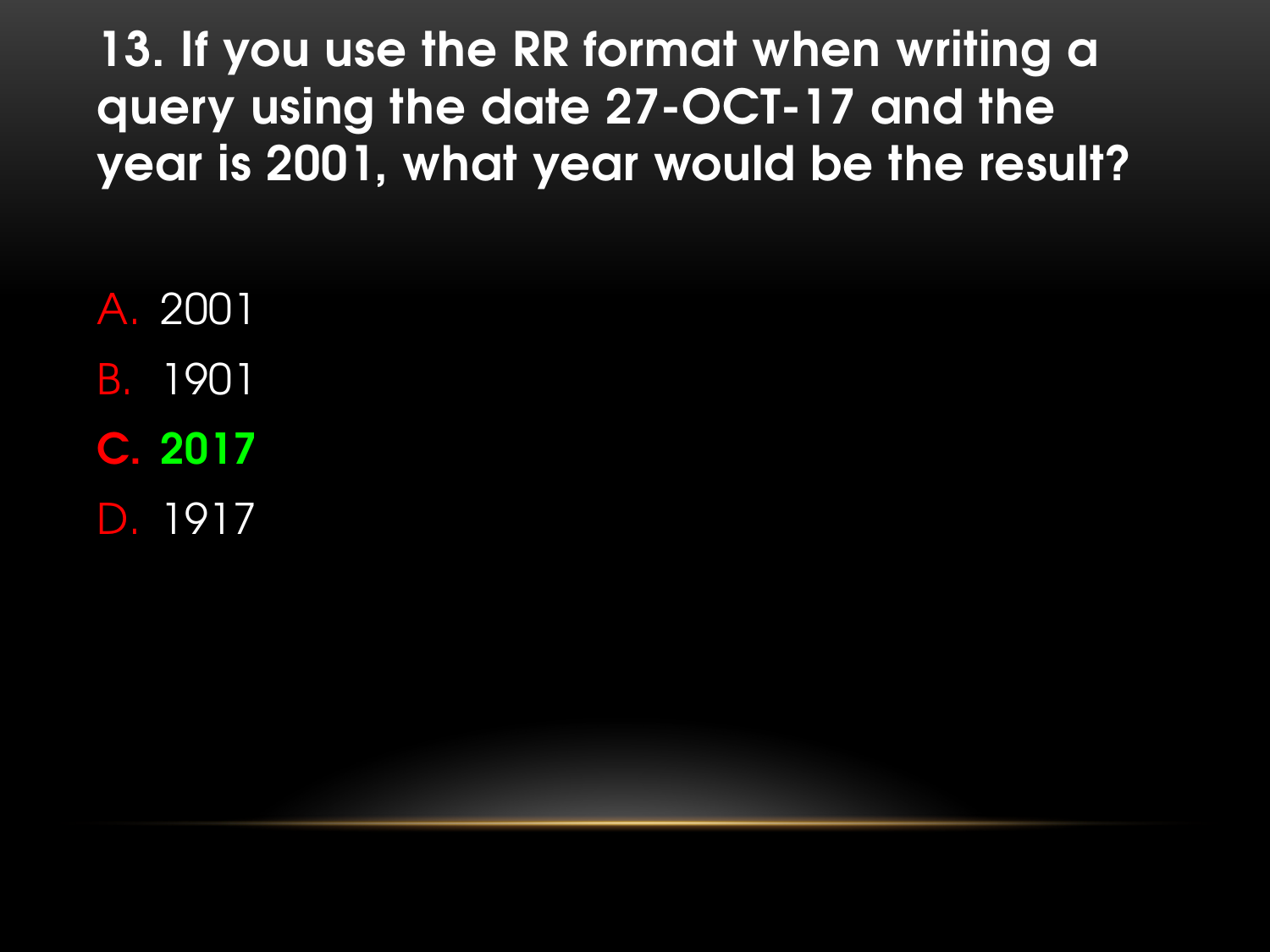

# 13. If you use the RR format when writing a query using the date 27-OCT-17 and the year is 2001, what year would be the result?
2001
1901
2017
1917